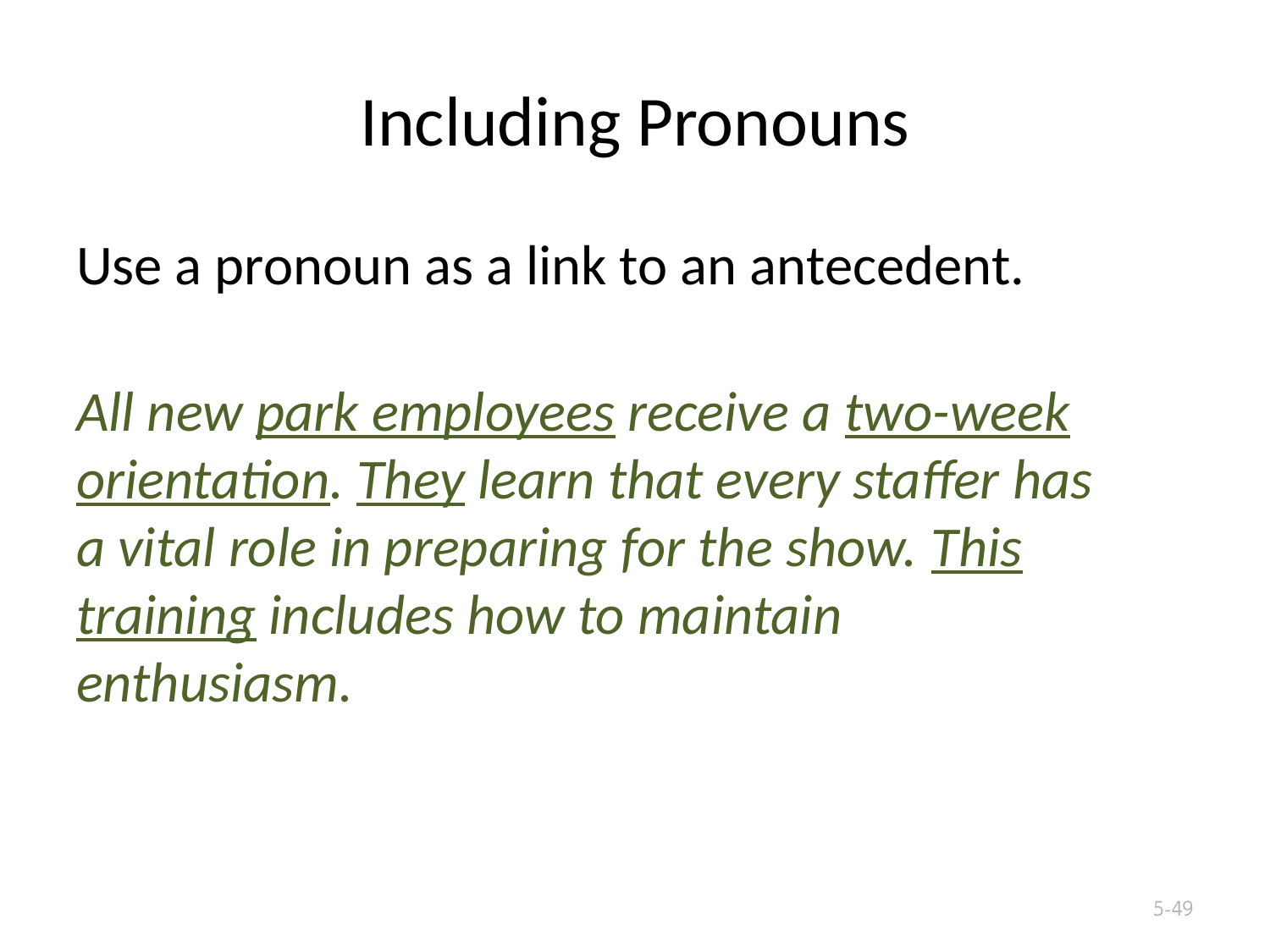

# Including Pronouns
Use a pronoun as a link to an antecedent.
All new park employees receive a two-week orientation. They learn that every staffer has a vital role in preparing for the show. This training includes how to maintain enthusiasm.
Copyright © 2019 by Nelson Education Ltd.
5-49